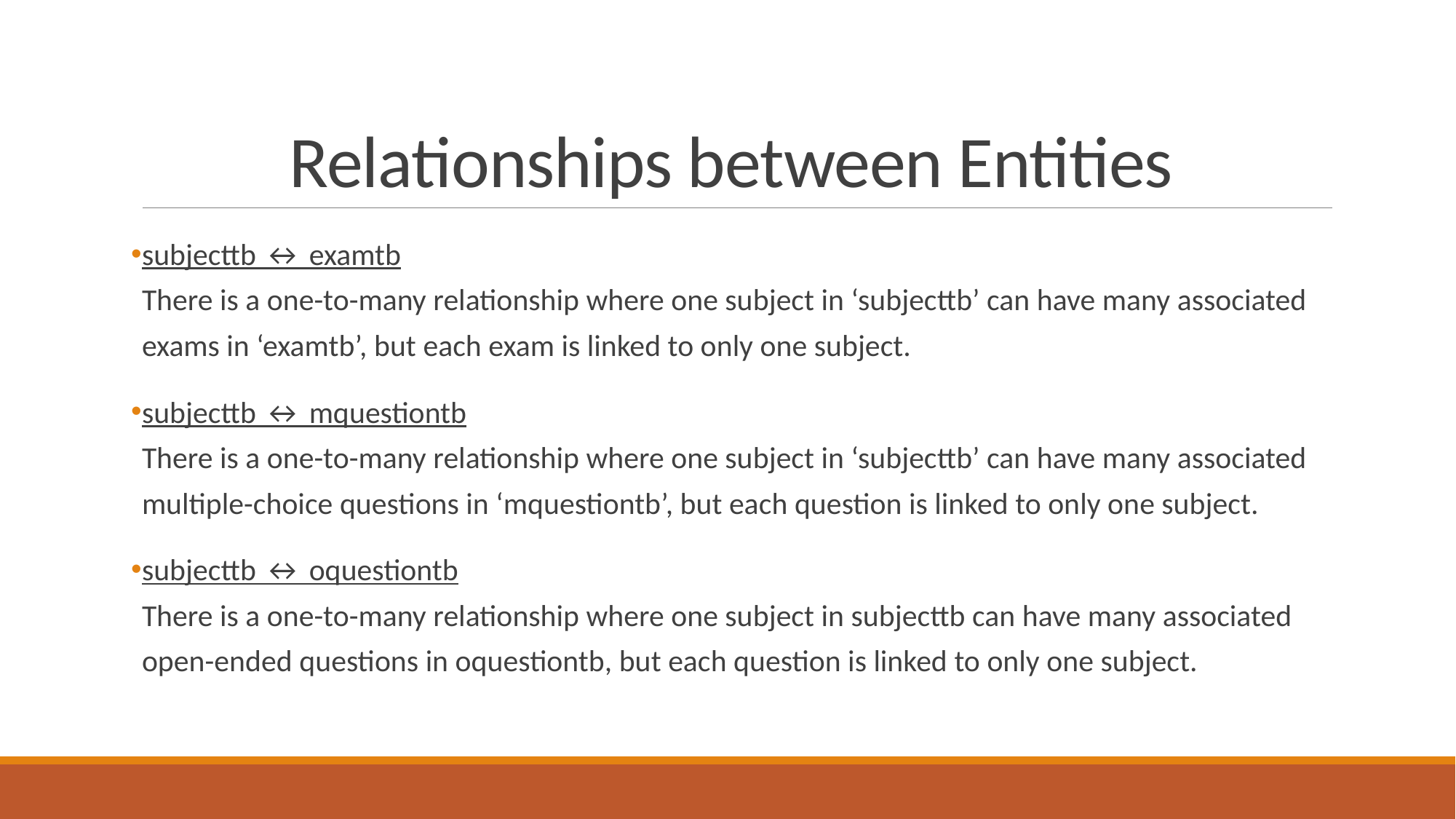

# Relationships between Entities
subjecttb ↔ examtb
There is a one-to-many relationship where one subject in ‘subjecttb’ can have many associated exams in ‘examtb’, but each exam is linked to only one subject.
subjecttb ↔ mquestiontb
There is a one-to-many relationship where one subject in ‘subjecttb’ can have many associated multiple-choice questions in ‘mquestiontb’, but each question is linked to only one subject.
subjecttb ↔ oquestiontb
There is a one-to-many relationship where one subject in subjecttb can have many associated open-ended questions in oquestiontb, but each question is linked to only one subject.